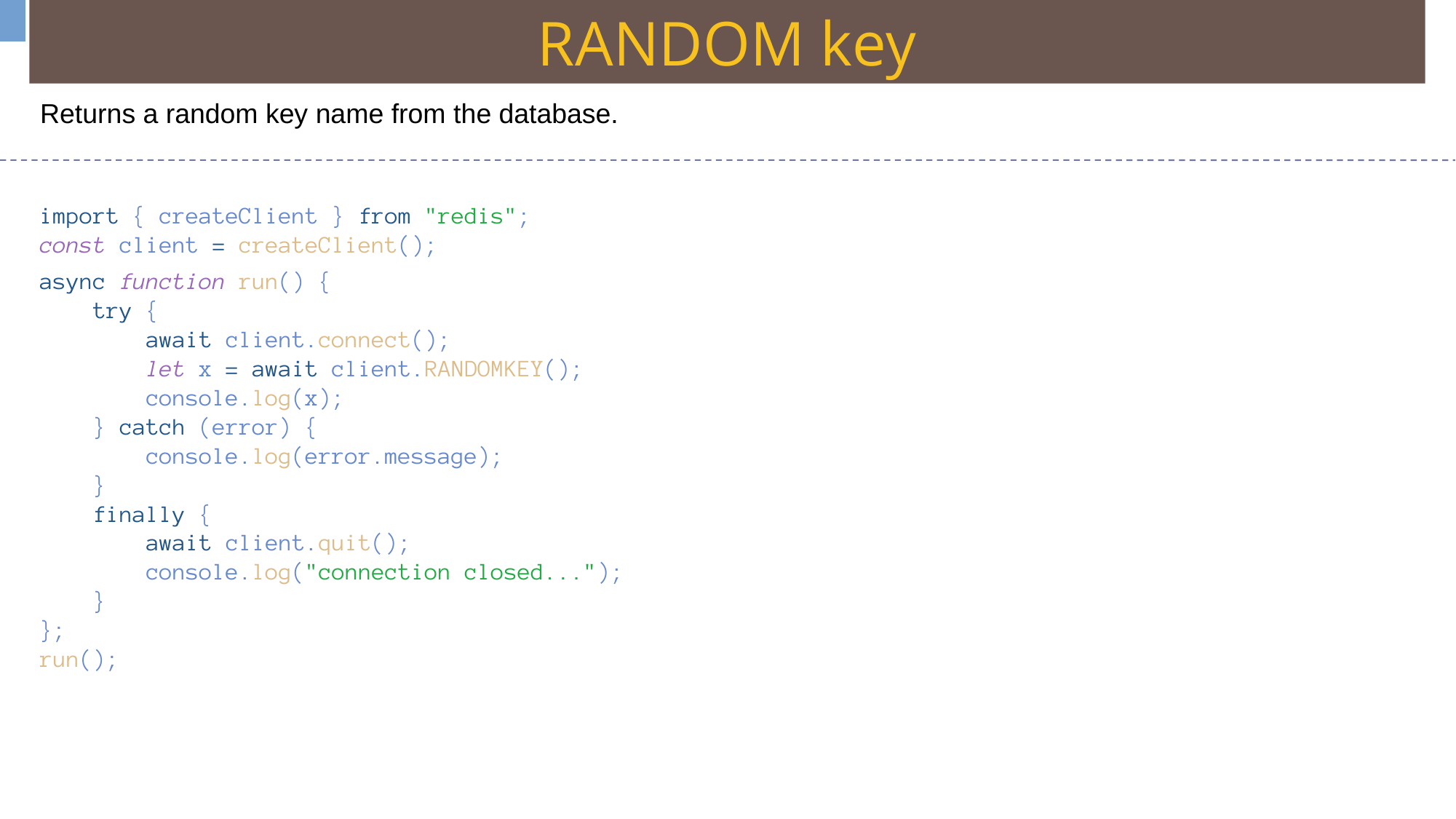

RANDOM key
Returns a random key name from the database.

import { createClient } from "redis";
const client = createClient();
async function run() {
    try {
        await client.connect();
        let x = await client.RANDOMKEY();
        console.log(x);
    } catch (error) {
        console.log(error.message);
    }
    finally {
        await client.quit();
        console.log("connection closed...");
    }
};
run();